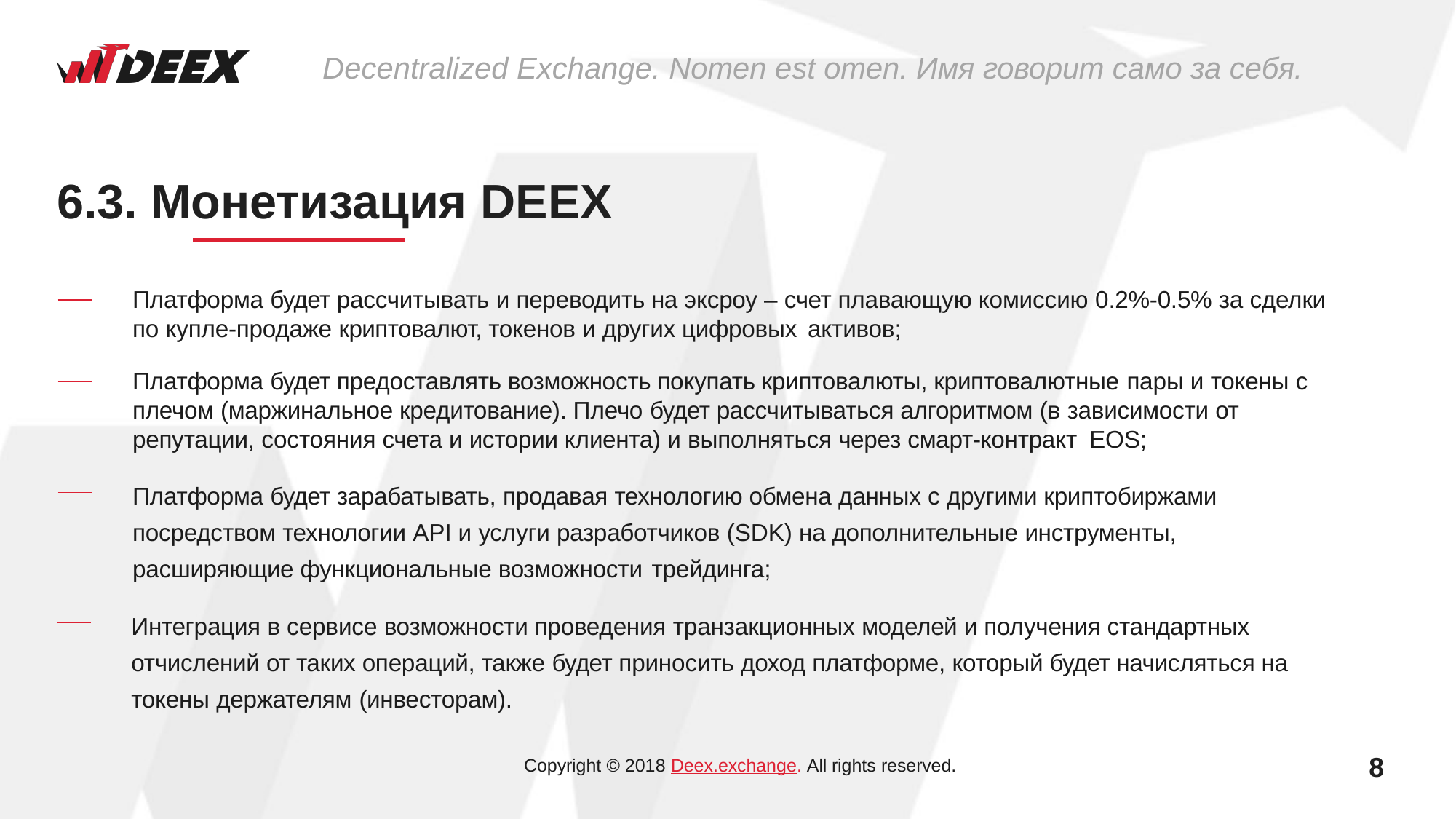

# Decentralized Exchange. Nomen est omen. Имя говорит само за себя.
6.3. Монетизация DEEX

Платформа будет рассчитывать и переводить на эксроу – счет плавающую комиссию 0.2%-0.5% за сделки  по купле-продаже криптовалют, токенов и других цифровых активов;
Платформа будет предоставлять возможность покупать криптовалюты, криптовалютные пары и токены с  плечом (маржинальное кредитование). Плечо будет рассчитываться алгоритмом (в зависимости от  репутации, состояния счета и истории клиента) и выполняться через смарт-контракт EOS;
Платформа будет зарабатывать, продавая технологию обмена данных с другими криптобиржами  посредством технологии API и услуги разработчиков (SDK) на дополнительные инструменты,  расширяющие функциональные возможности трейдинга;
Интеграция в сервисе возможности проведения транзакционных моделей и получения стандартных  отчислений от таких операций, также будет приносить доход платформе, который будет начисляться на  токены держателям (инвесторам).

8
Copyright © 2018 Deex.exchange. All rights reserved.